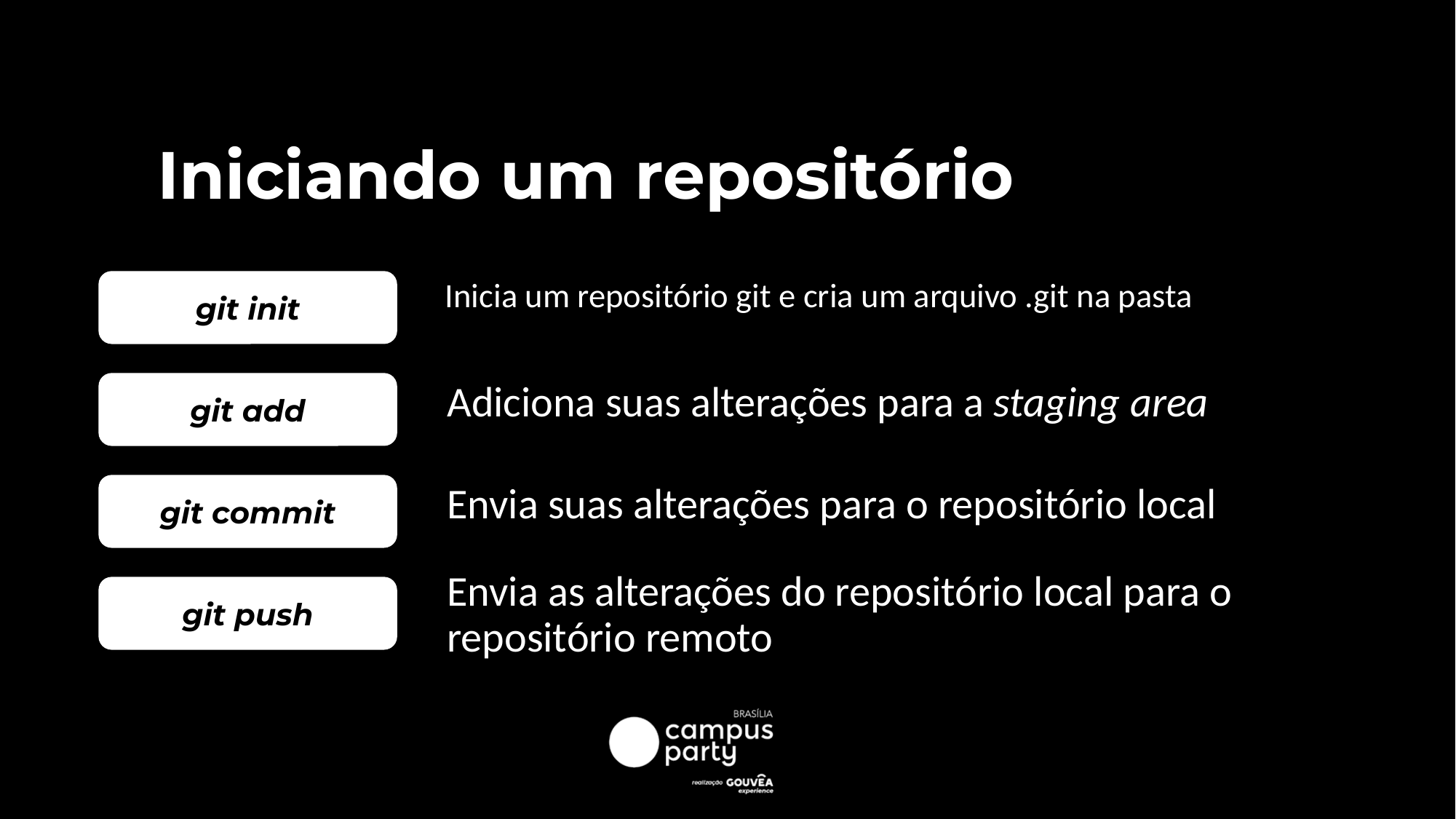

# Iniciando um repositório
git init
Inicia um repositório git e cria um arquivo .git na pasta
git add
Adiciona suas alterações para a staging area
git commit
Envia suas alterações para o repositório local
Envia as alterações do repositório local para o repositório remoto
git push